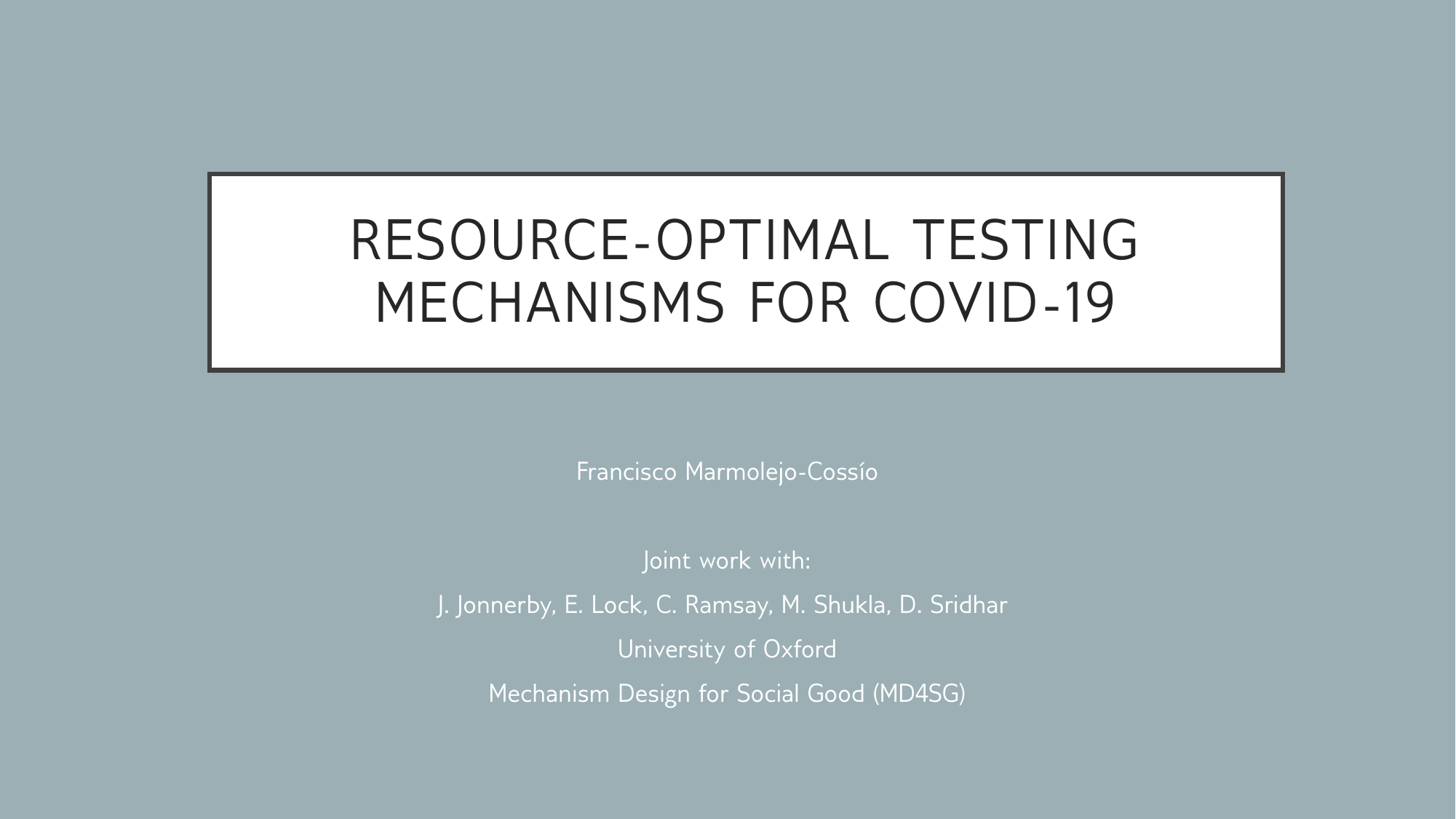

# Resource-optimal Testing Mechanisms for COVID-19
Francisco Marmolejo-Cossío

Joint work with:
J. Jonnerby, E. Lock, C. Ramsay, M. Shukla, D. Sridhar
University of Oxford
Mechanism Design for Social Good (MD4SG)